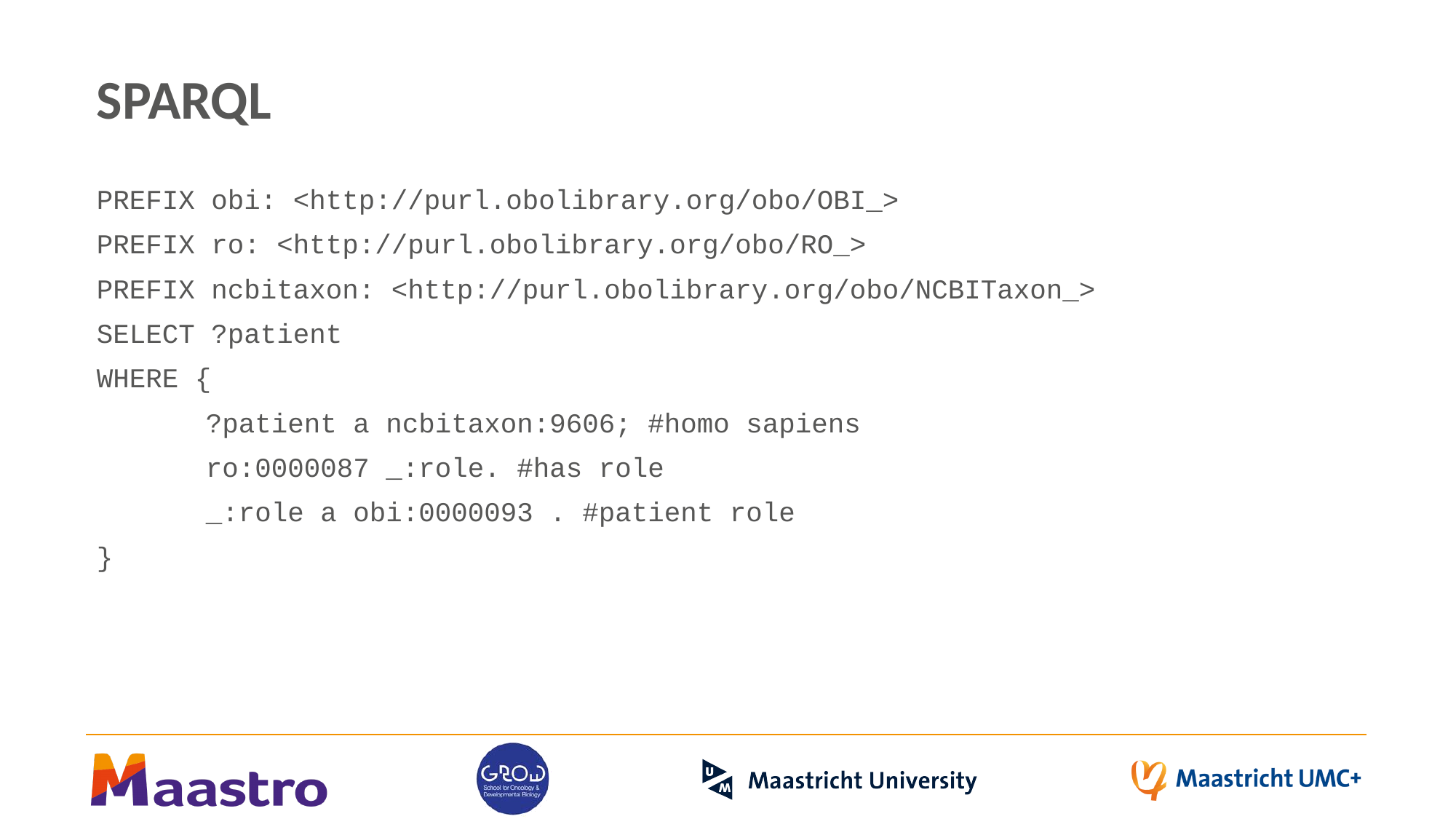

# SPARQL
PREFIX obi: <http://purl.obolibrary.org/obo/OBI_>
PREFIX ro: <http://purl.obolibrary.org/obo/RO_>
PREFIX ncbitaxon: <http://purl.obolibrary.org/obo/NCBITaxon_>
SELECT ?patient
WHERE {
	?patient a ncbitaxon:9606; #homo sapiens
	ro:0000087 _:role. #has role
    	_:role a obi:0000093 . #patient role
}